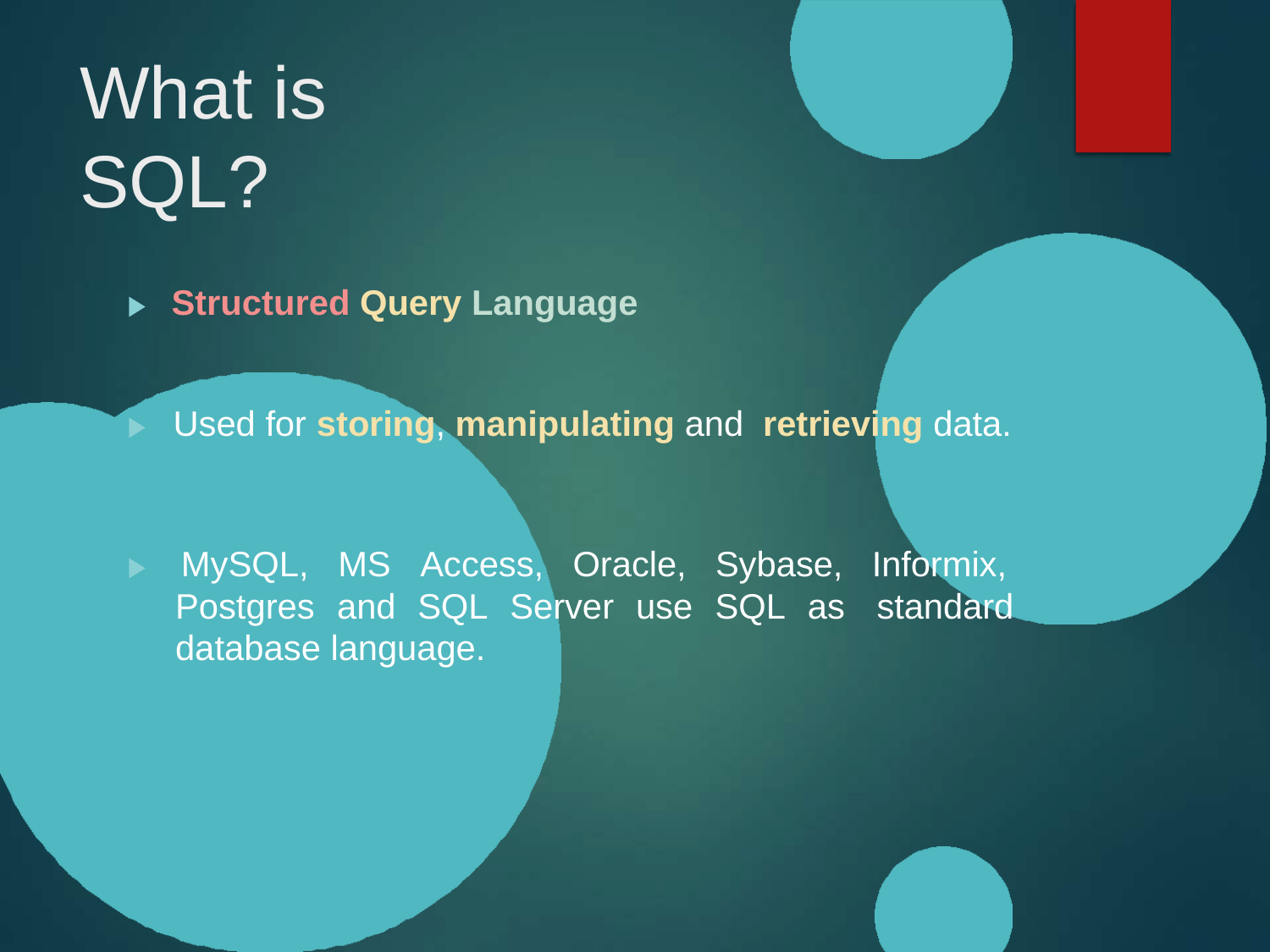

# What is SQL?
▶ Structured Query Language

▶  Used for storing, manipulating and  retrieving data.

▶ MySQL, MS Access, Oracle, Sybase, Informix,  Postgres and SQL Server use SQL as standard  database language.